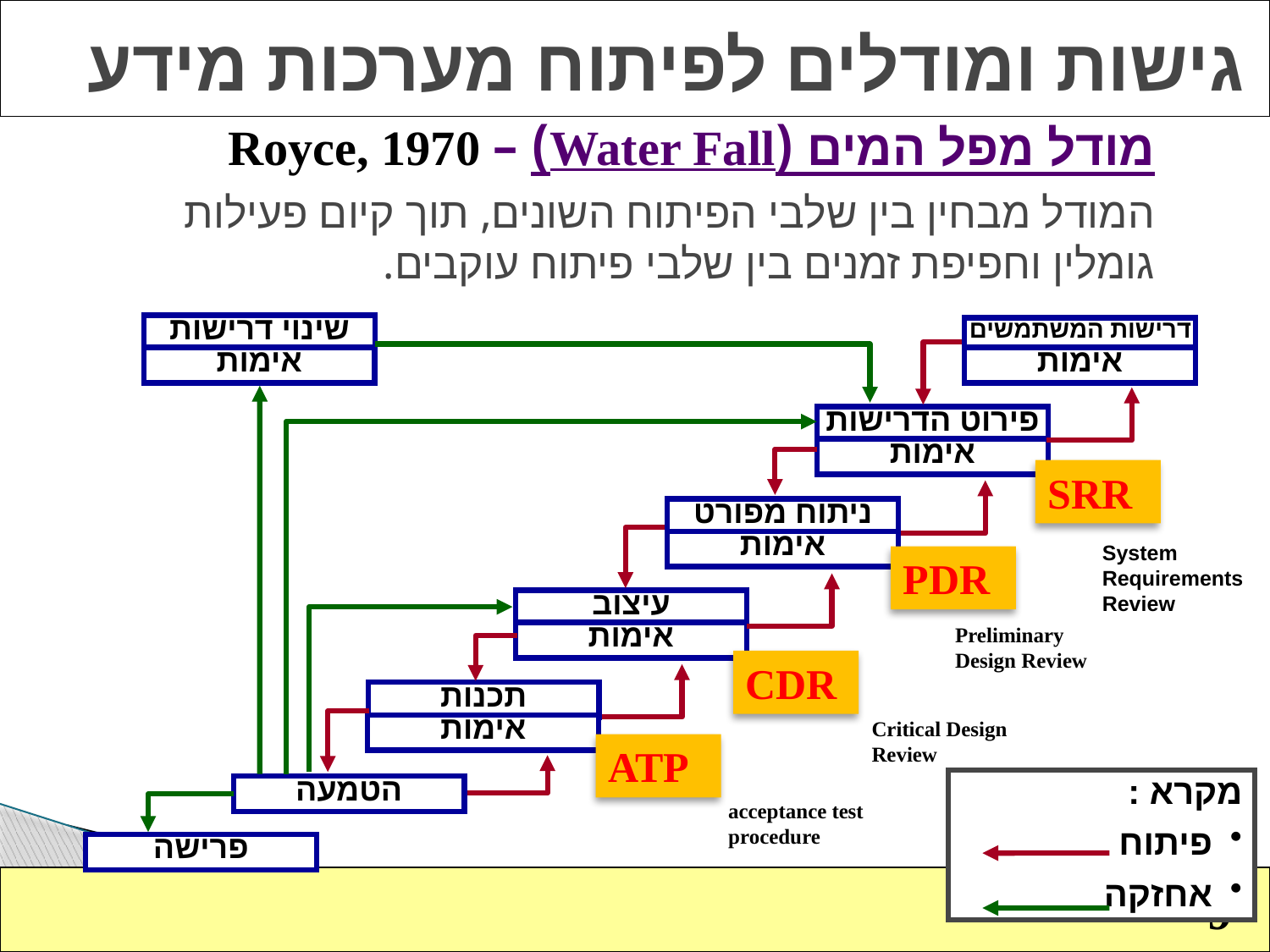

גישות ומודלים לפיתוח מערכות מידע
מודל מפל המים (Water Fall) – Royce, 1970
המודל מבחין בין שלבי הפיתוח השונים, תוך קיום פעילות גומלין וחפיפת זמנים בין שלבי פיתוח עוקבים.
שינוי דרישות
אימות

הטמעה

דרישות המשתמשים
אימות

פירוט הדרישות
אימות

ניתוח מפורט
אימות

SRR
System Requirements Review
PDR
Preliminary Design Review
CDR
Critical Design Review
ATP
acceptance test procedure

עיצוב
אימות

תכנות
אימות

מקרא :
פיתוח
אחזקה

פרישה